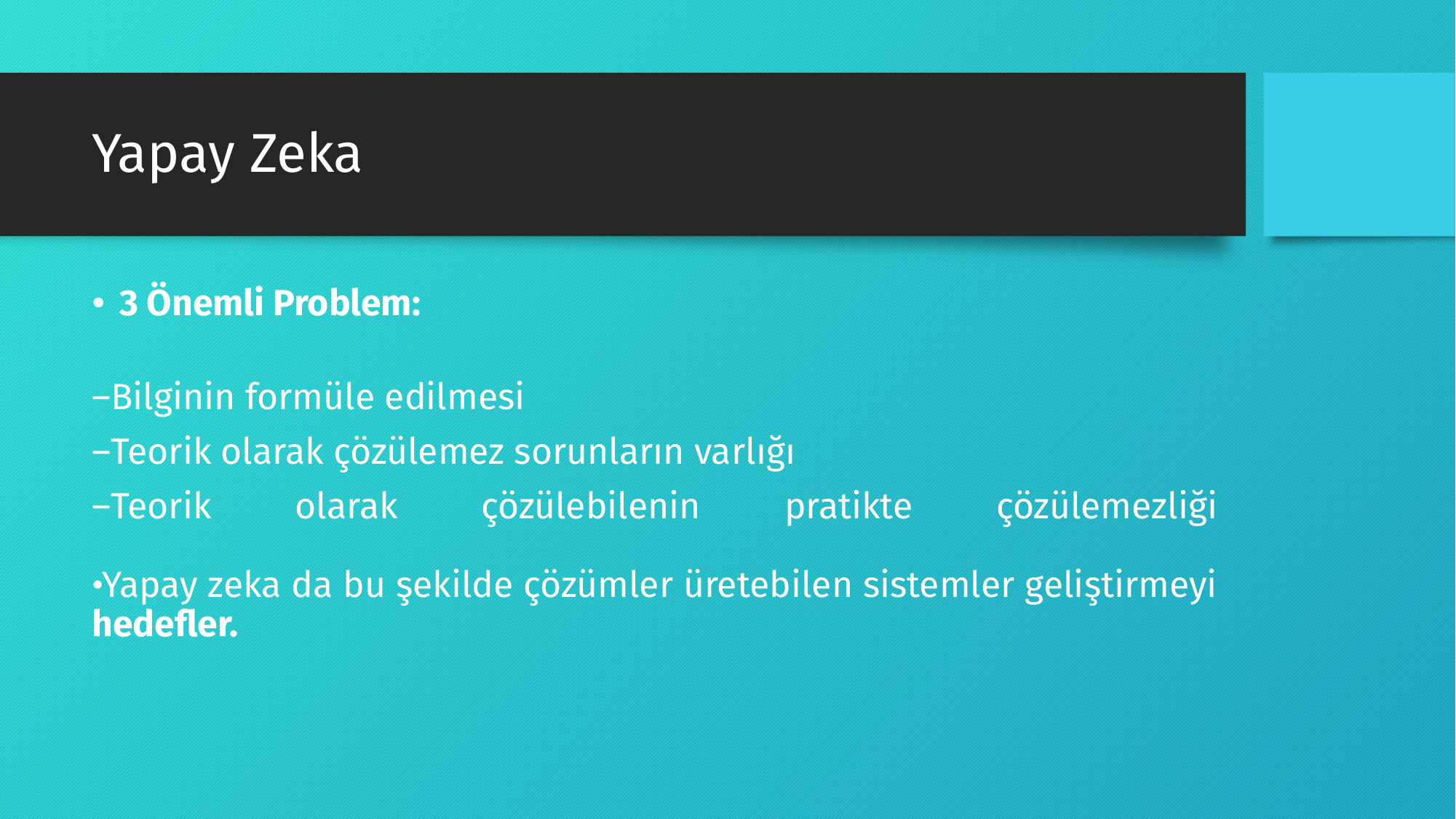

# Yapay Zeka
3 Önemli Problem:
–Bilginin formüle edilmesi
–Teorik olarak çözülemez sorunların varlığı
–Teorik olarak çözülebilenin pratikte çözülemezliği
•Yapay zeka da bu şekilde çözümler üretebilen sistemler geliştirmeyi hedefler.